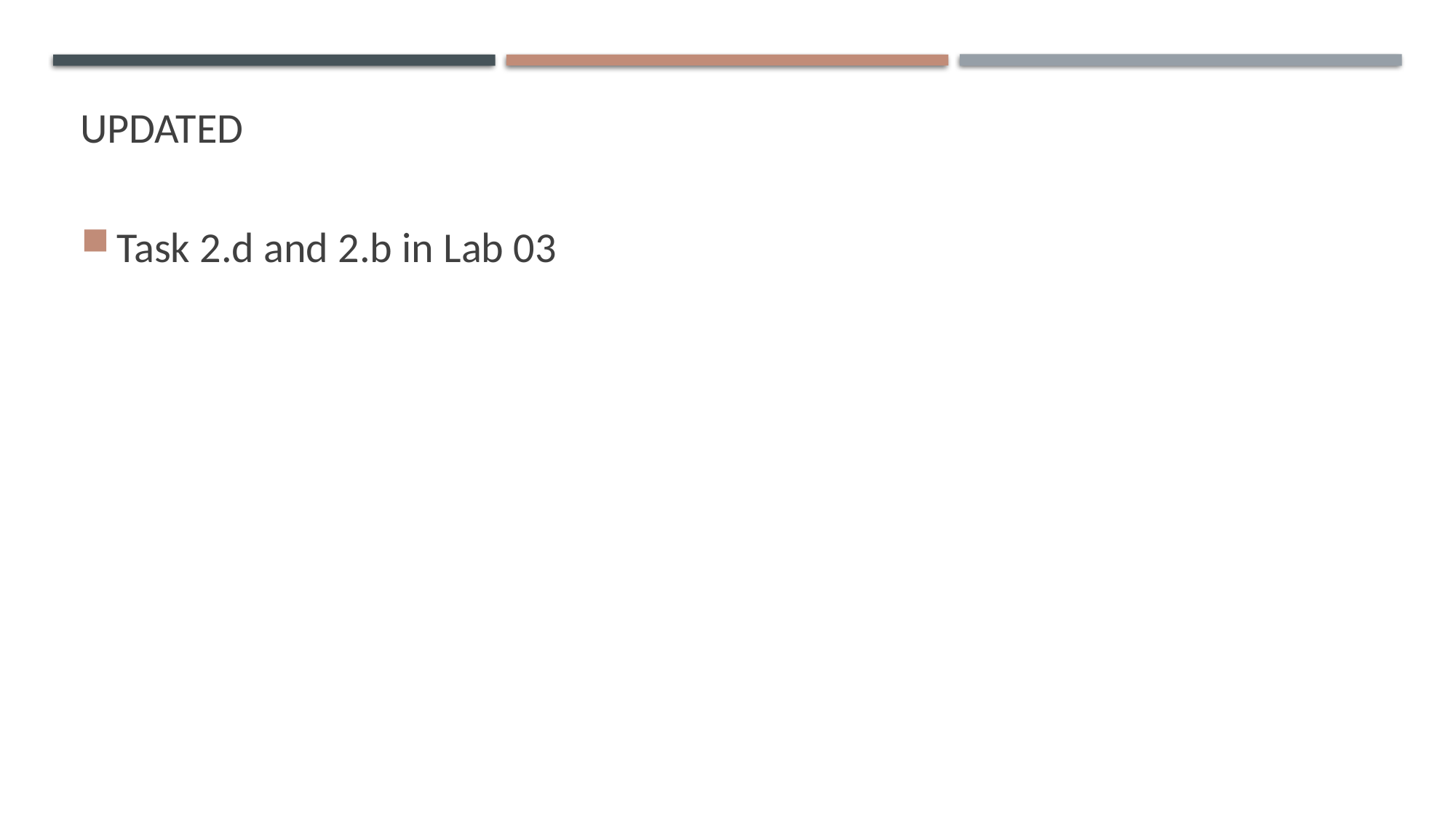

# Updated
Task 2.d and 2.b in Lab 03